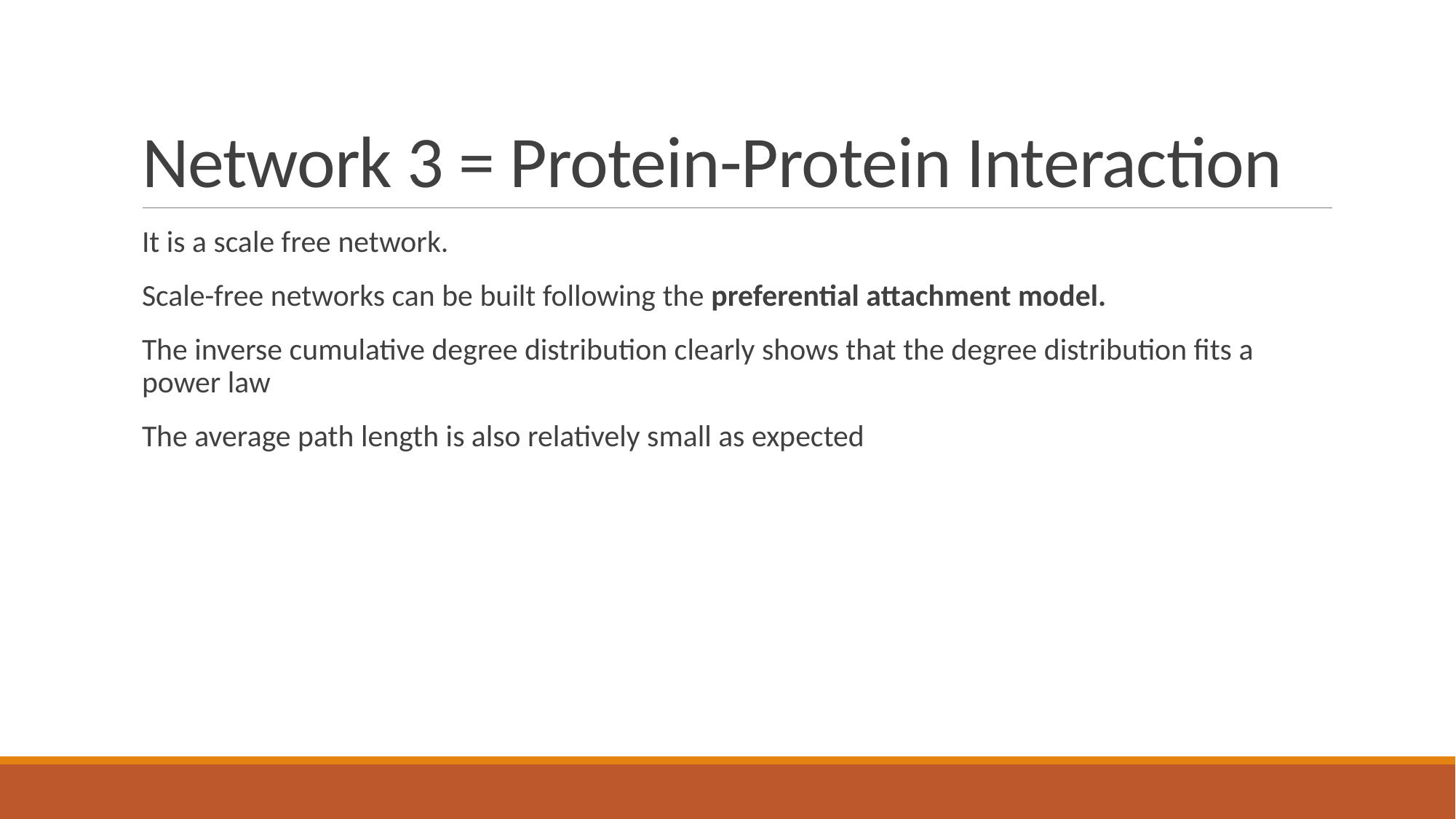

# Network 3 = Protein-Protein Interaction
It is a scale free network.
Scale-free networks can be built following the preferential attachment model.
The inverse cumulative degree distribution clearly shows that the degree distribution fits a power law
The average path length is also relatively small as expected